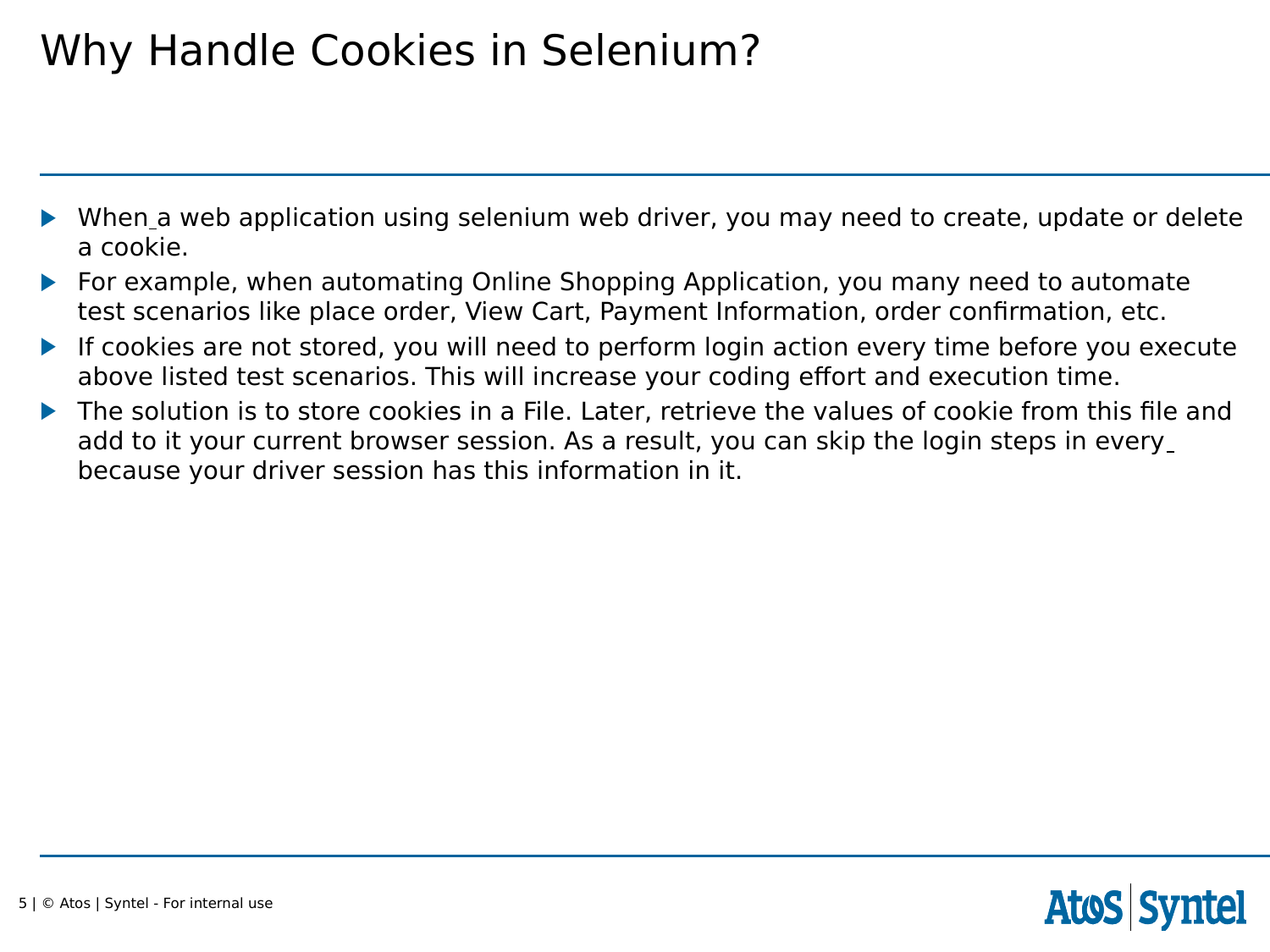

Why Handle Cookies in Selenium?
When a web application using selenium web driver, you may need to create, update or delete a cookie.
For example, when automating Online Shopping Application, you many need to automate test scenarios like place order, View Cart, Payment Information, order confirmation, etc.
If cookies are not stored, you will need to perform login action every time before you execute above listed test scenarios. This will increase your coding effort and execution time.
The solution is to store cookies in a File. Later, retrieve the values of cookie from this file and add to it your current browser session. As a result, you can skip the login steps in every because your driver session has this information in it.